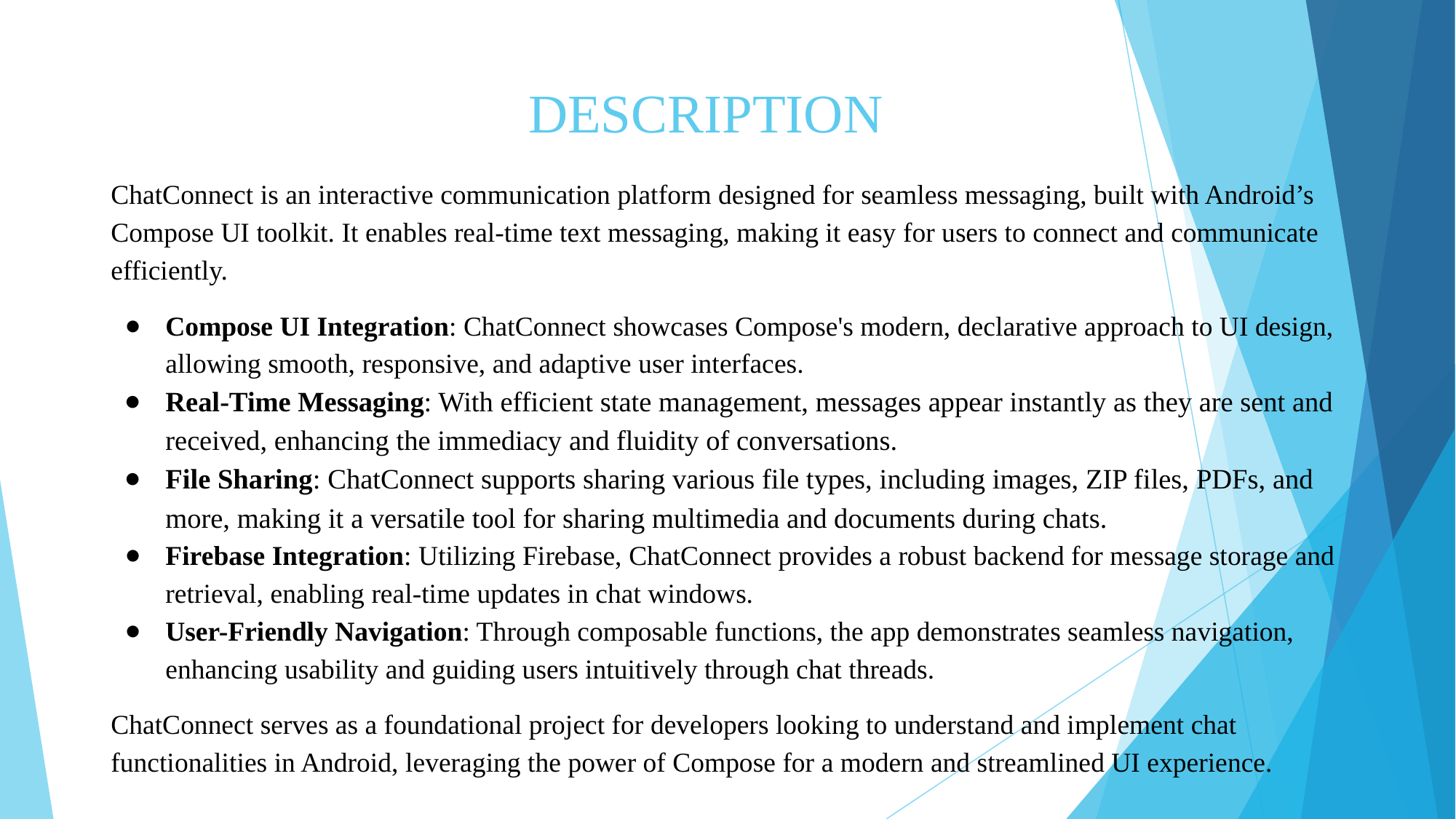

# DESCRIPTION
ChatConnect is an interactive communication platform designed for seamless messaging, built with Android’s Compose UI toolkit. It enables real-time text messaging, making it easy for users to connect and communicate efficiently.
Compose UI Integration: ChatConnect showcases Compose's modern, declarative approach to UI design, allowing smooth, responsive, and adaptive user interfaces.
Real-Time Messaging: With efficient state management, messages appear instantly as they are sent and received, enhancing the immediacy and fluidity of conversations.
File Sharing: ChatConnect supports sharing various file types, including images, ZIP files, PDFs, and more, making it a versatile tool for sharing multimedia and documents during chats.
Firebase Integration: Utilizing Firebase, ChatConnect provides a robust backend for message storage and retrieval, enabling real-time updates in chat windows.
User-Friendly Navigation: Through composable functions, the app demonstrates seamless navigation, enhancing usability and guiding users intuitively through chat threads.
ChatConnect serves as a foundational project for developers looking to understand and implement chat functionalities in Android, leveraging the power of Compose for a modern and streamlined UI experience.